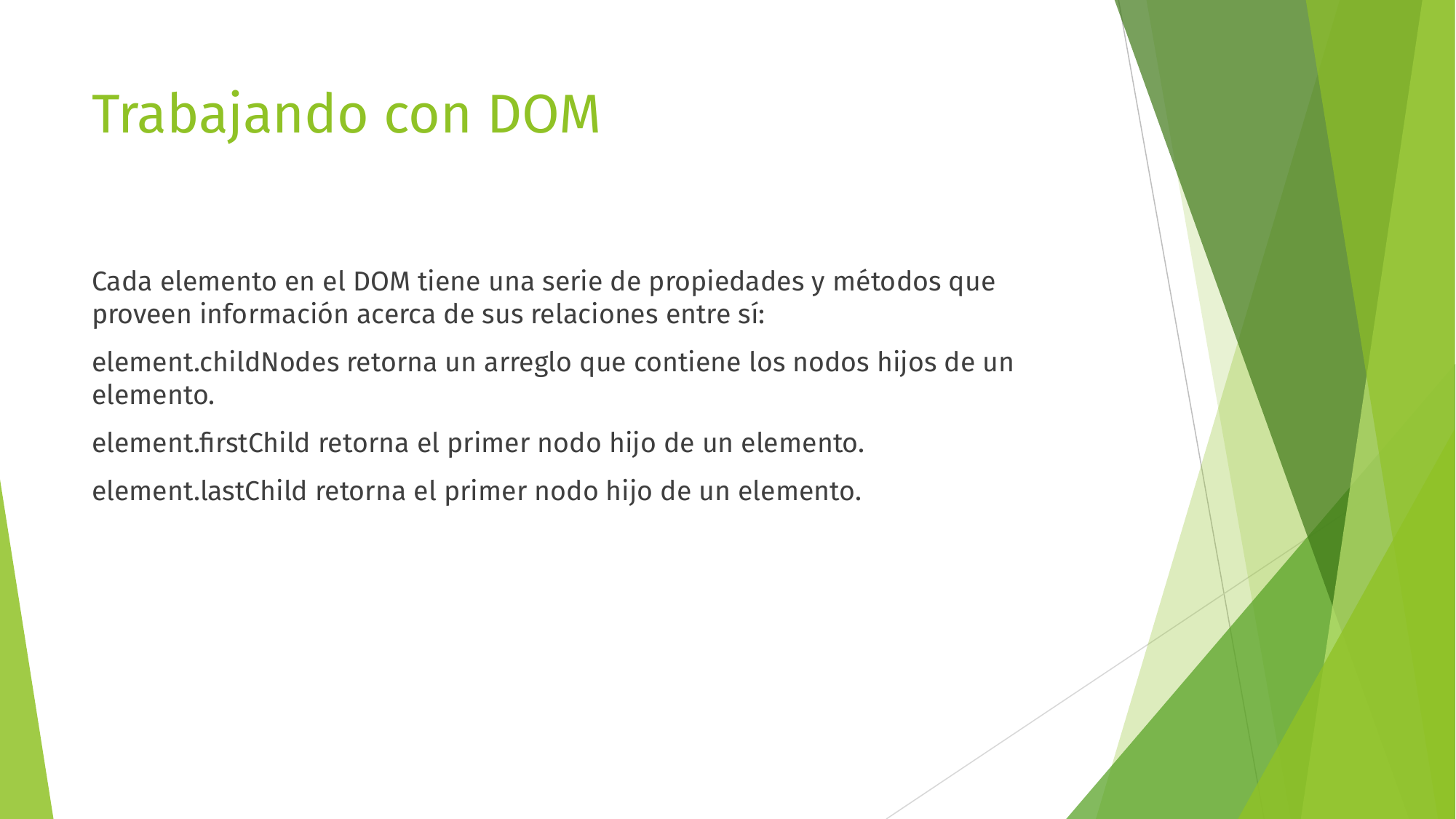

# Trabajando con DOM
Cada elemento en el DOM tiene una serie de propiedades y métodos que proveen información acerca de sus relaciones entre sí:
element.childNodes retorna un arreglo que contiene los nodos hijos de un elemento.
element.firstChild retorna el primer nodo hijo de un elemento.
element.lastChild retorna el primer nodo hijo de un elemento.